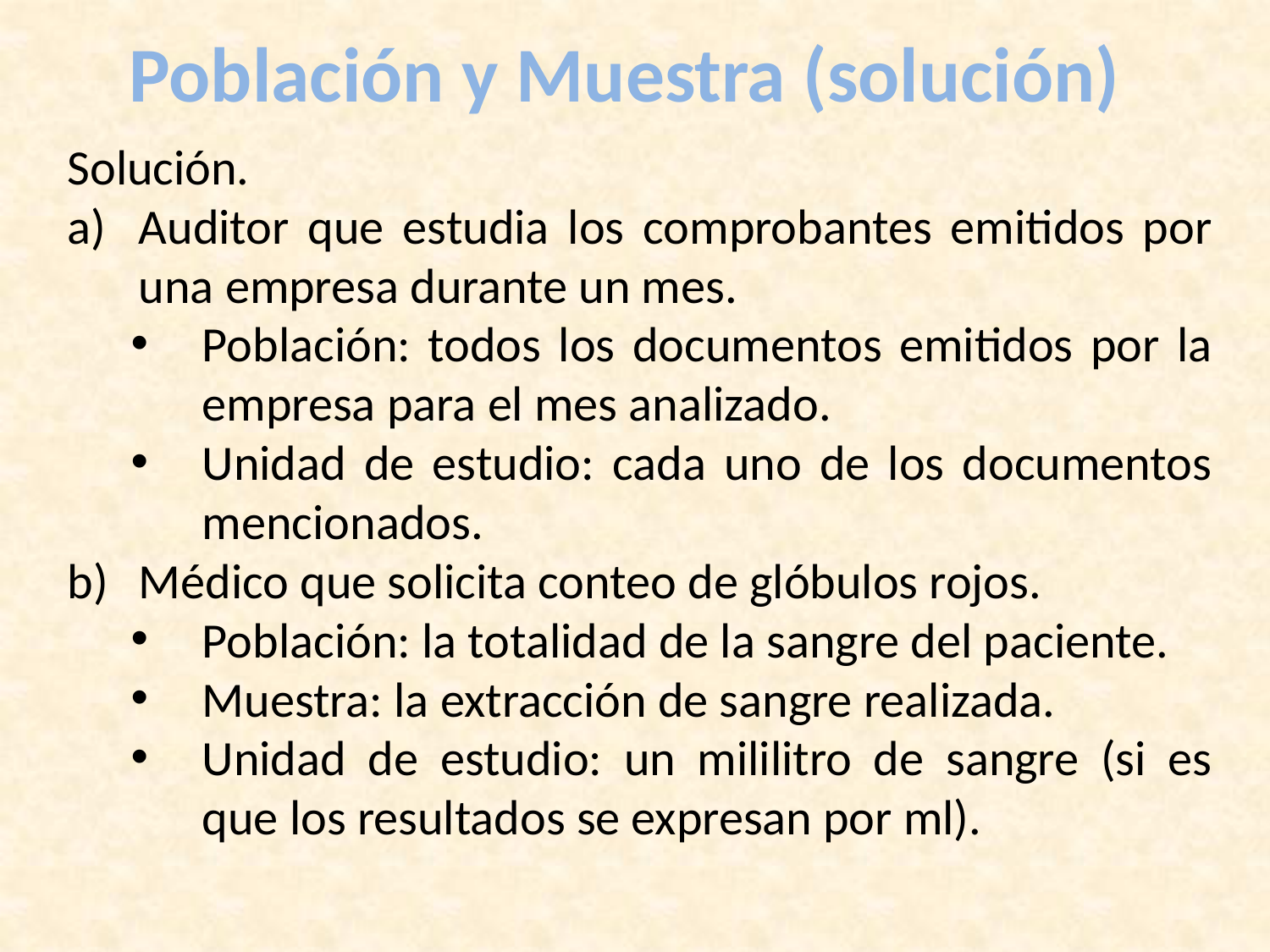

# Población y Muestra (solución)
Solución.
Auditor que estudia los comprobantes emitidos por una empresa durante un mes.
Población: todos los documentos emitidos por la empresa para el mes analizado.
Unidad de estudio: cada uno de los documentos mencionados.
Médico que solicita conteo de glóbulos rojos.
Población: la totalidad de la sangre del paciente.
Muestra: la extracción de sangre realizada.
Unidad de estudio: un mililitro de sangre (si es que los resultados se expresan por ml).